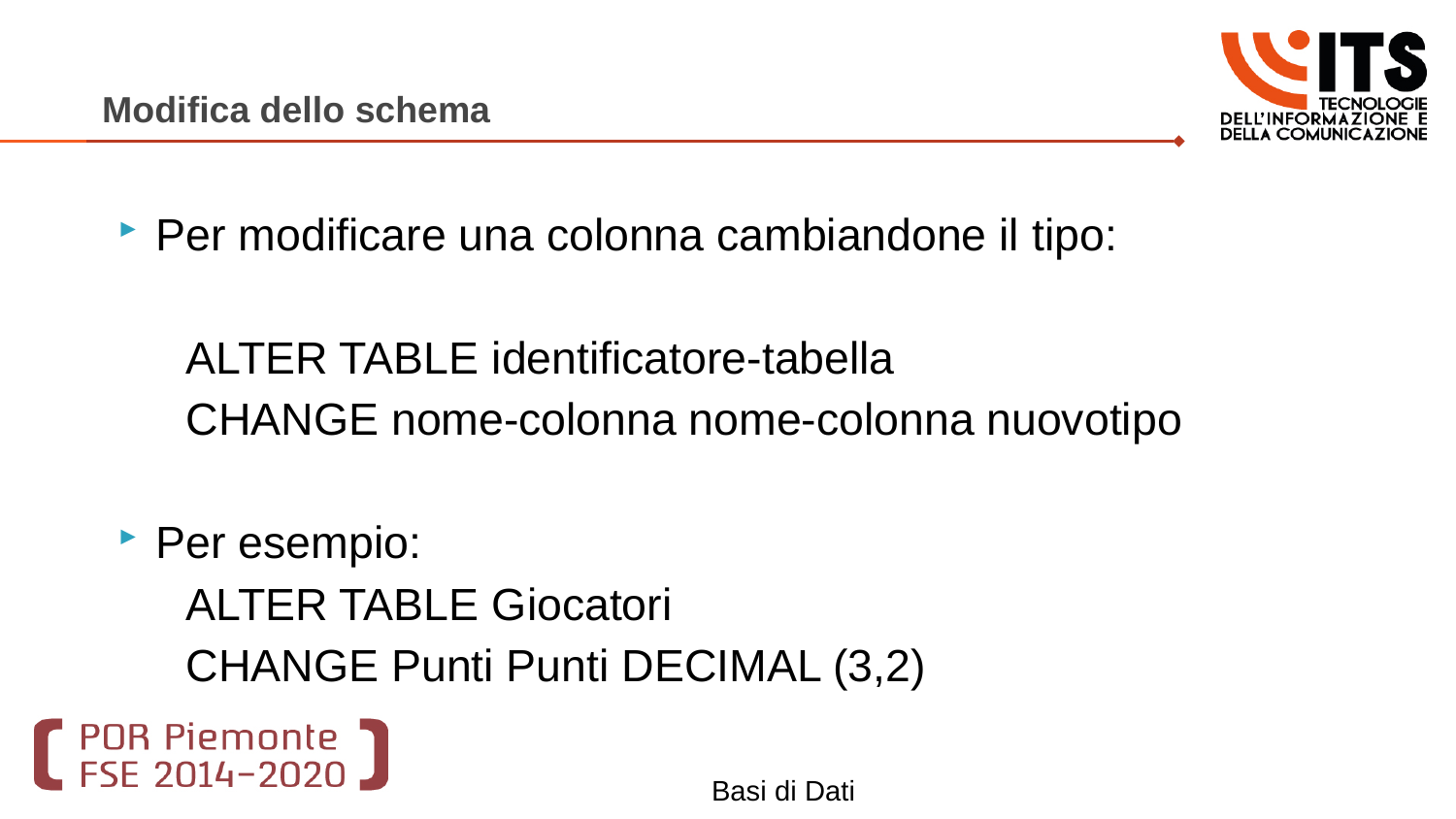

# Modifica dello schema

Per modificare una colonna cambiandone il tipo:

ALTER TABLE identificatore-tabella
CHANGE nome-colonna nome-colonna nuovotipo

Per esempio:
ALTER TABLE Giocatori
CHANGE Punti Punti DECIMAL (3,2)

Basi di Dati